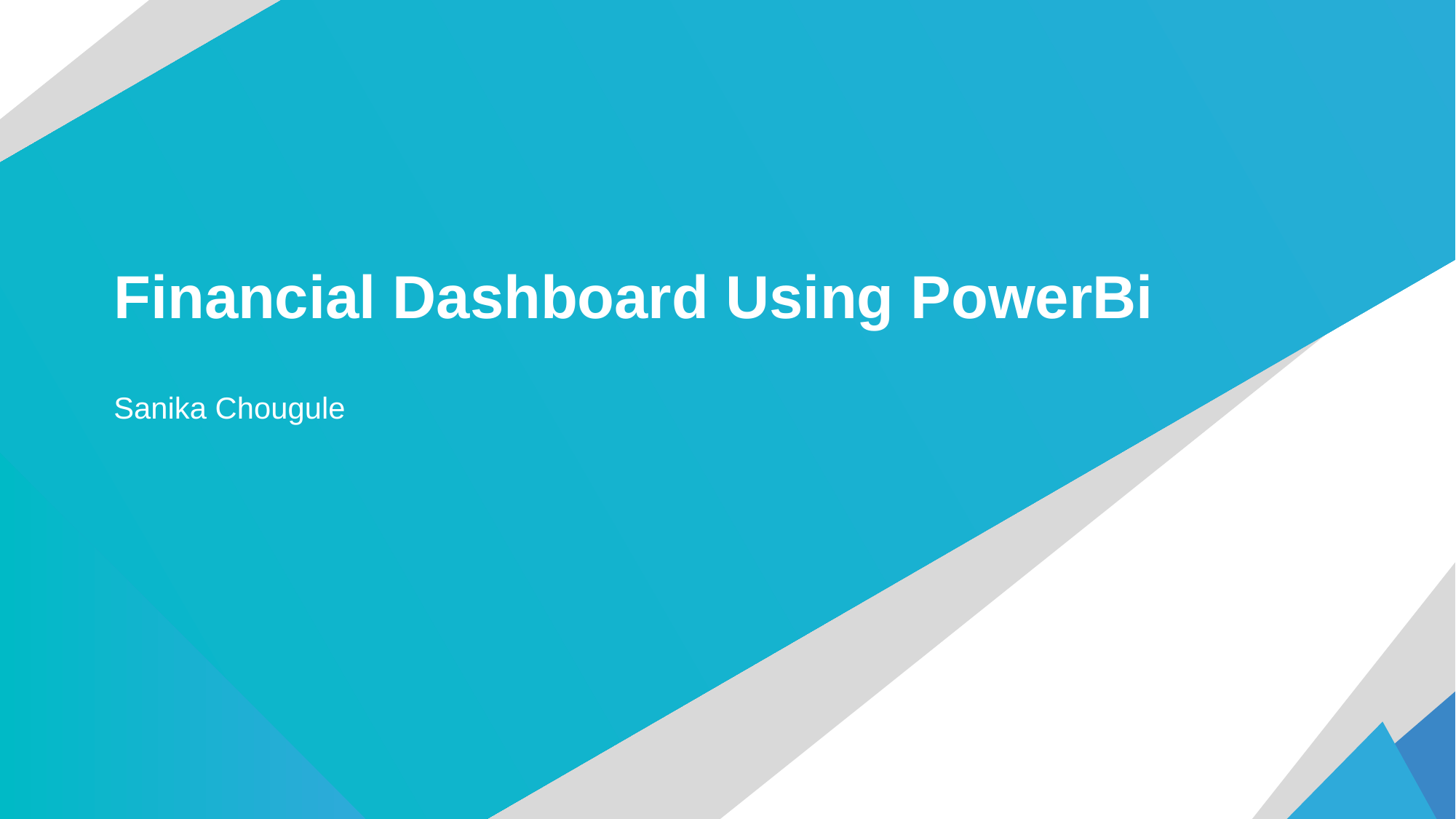

# Financial Dashboard Using PowerBi
Sanika Chougule